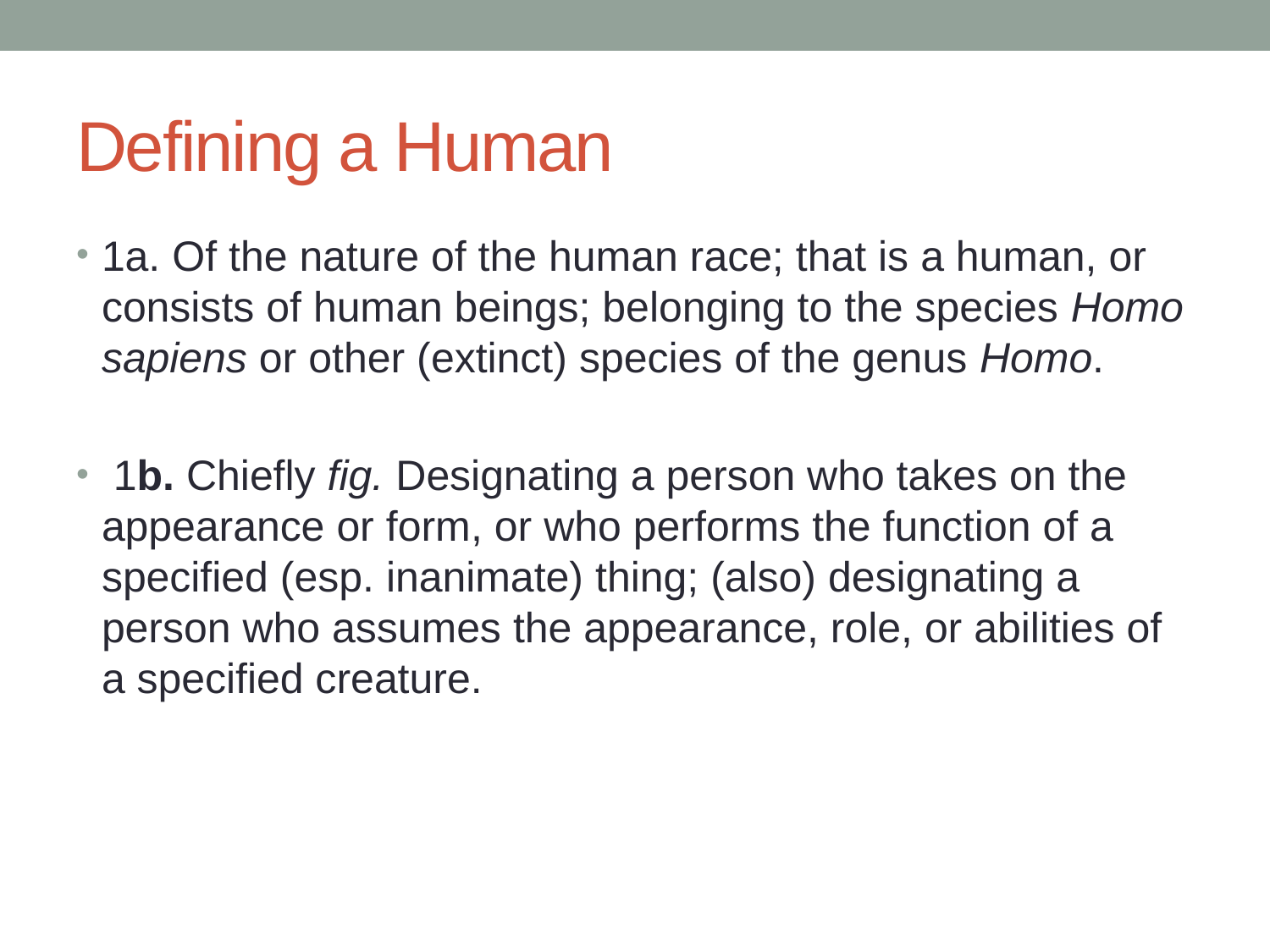

# Defining a Human
1a. Of the nature of the human race; that is a human, or consists of human beings; belonging to the species Homo sapiens or other (extinct) species of the genus Homo.

 1b. Chiefly fig. Designating a person who takes on the appearance or form, or who performs the function of a specified (esp. inanimate) thing; (also) designating a person who assumes the appearance, role, or abilities of a specified creature.